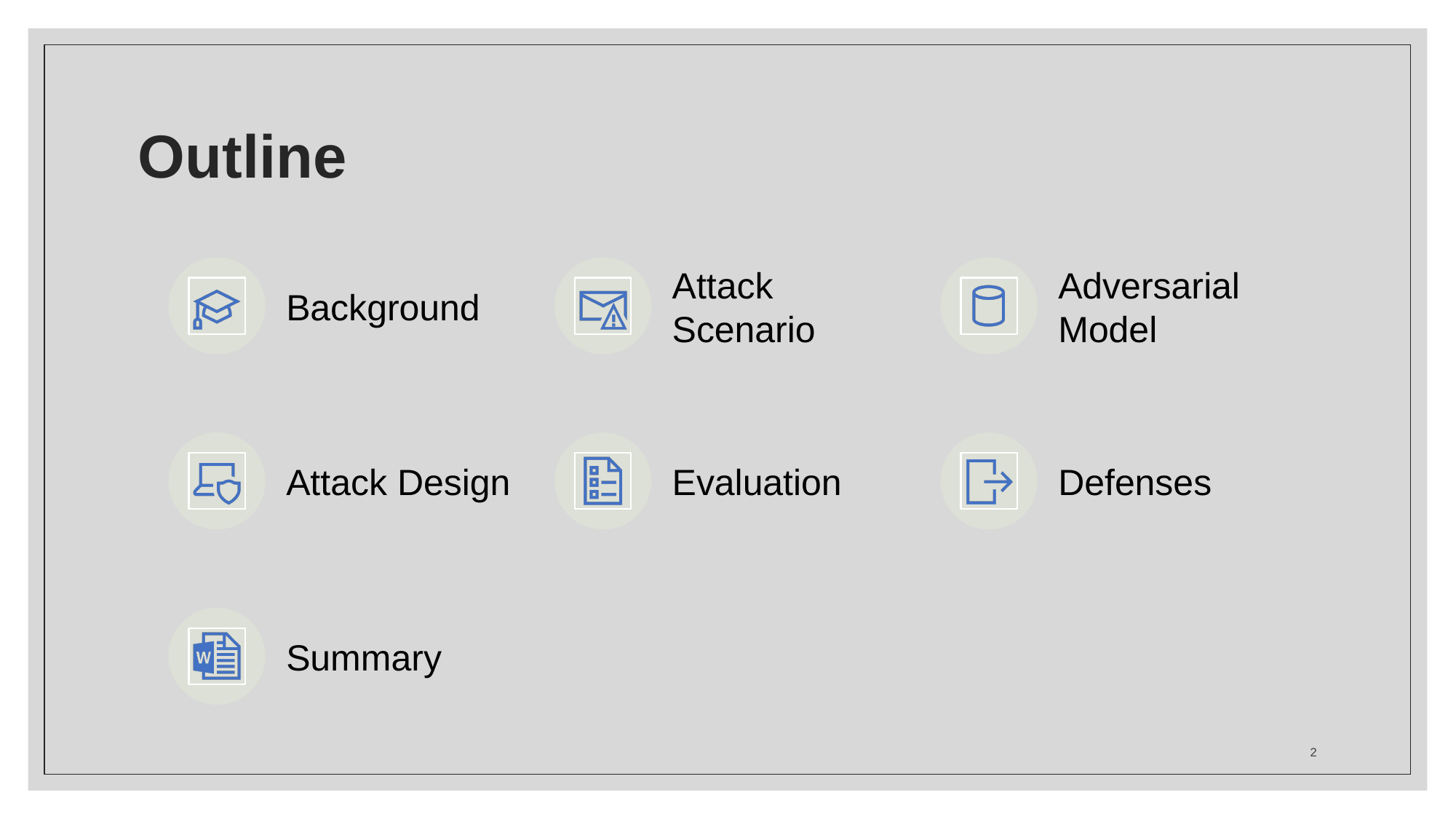

# Outline
Background
Attack Scenario
Adversarial Model
Attack Design
Evaluation
Defenses
Summary
2